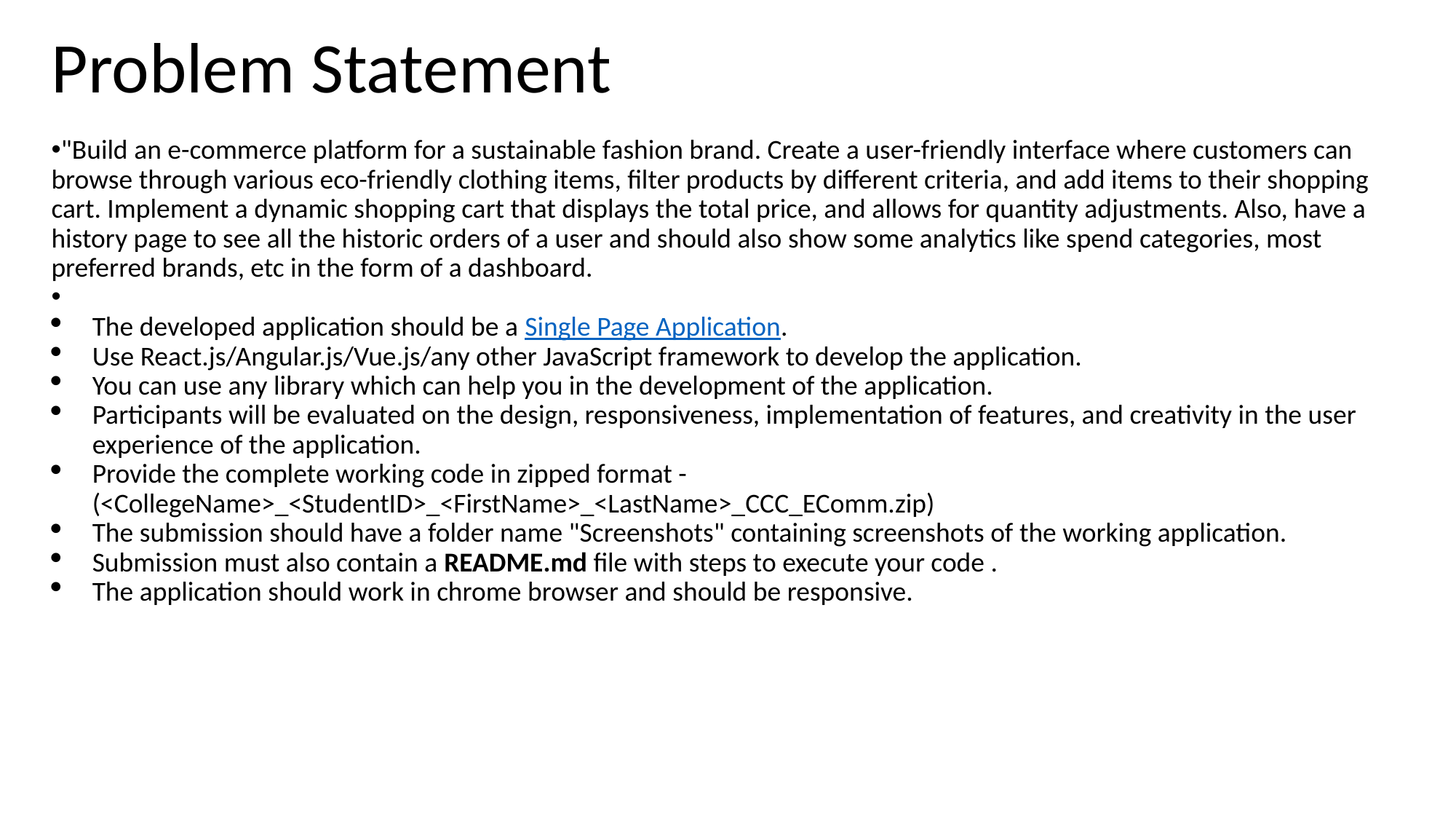

# Problem Statement
"Build an e-commerce platform for a sustainable fashion brand. Create a user-friendly interface where customers can browse through various eco-friendly clothing items, filter products by different criteria, and add items to their shopping cart. Implement a dynamic shopping cart that displays the total price, and allows for quantity adjustments. Also, have a history page to see all the historic orders of a user and should also show some analytics like spend categories, most preferred brands, etc in the form of a dashboard.

The developed application should be a Single Page Application.
Use React.js/Angular.js/Vue.js/any other JavaScript framework to develop the application.
You can use any library which can help you in the development of the application.
Participants will be evaluated on the design, responsiveness, implementation of features, and creativity in the user experience of the application.
Provide the complete working code in zipped format - (<CollegeName>_<StudentID>_<FirstName>_<LastName>_CCC_EComm.zip)
The submission should have a folder name "Screenshots" containing screenshots of the working application.
Submission must also contain a README.md file with steps to execute your code .
The application should work in chrome browser and should be responsive.